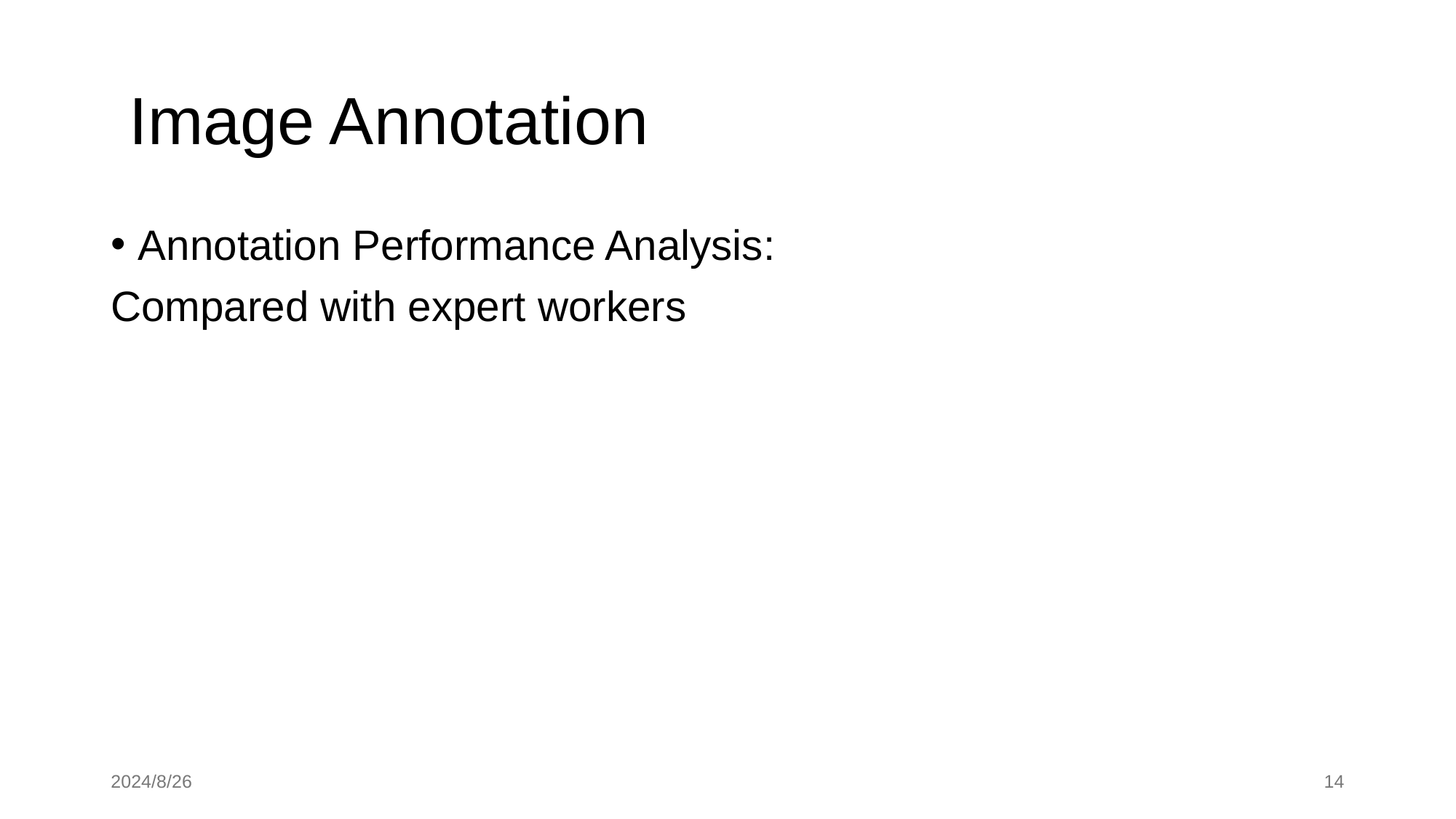

# Image Annotation
Annotation Performance Analysis:
Compared with expert workers
2024/8/26
14